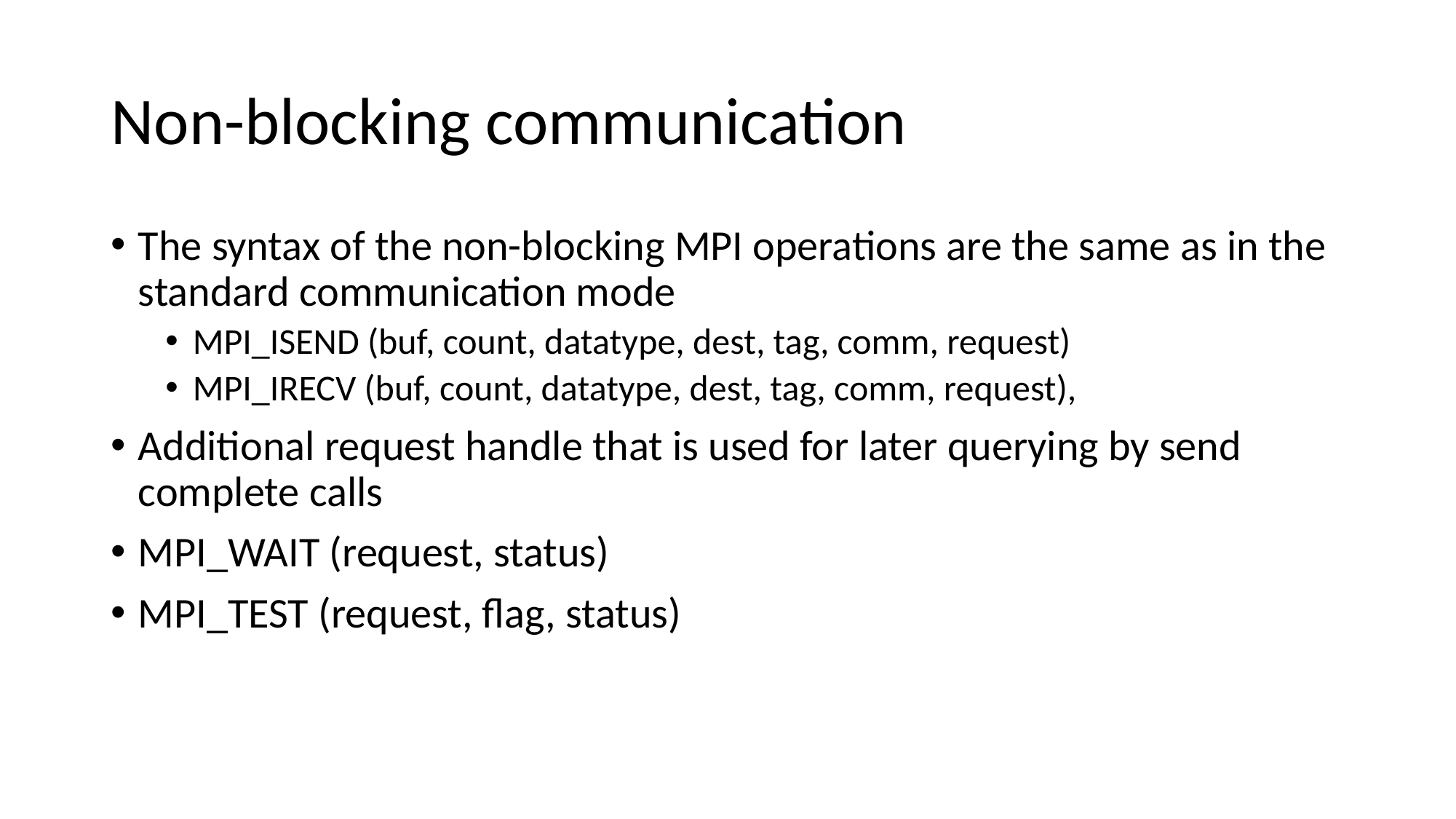

# Non-blocking communication
The syntax of the non-blocking MPI operations are the same as in the standard communication mode
MPI_ISEND (buf, count, datatype, dest, tag, comm, request)
MPI_IRECV (buf, count, datatype, dest, tag, comm, request),
Additional request handle that is used for later querying by send complete calls
MPI_WAIT (request, status)
MPI_TEST (request, flag, status)